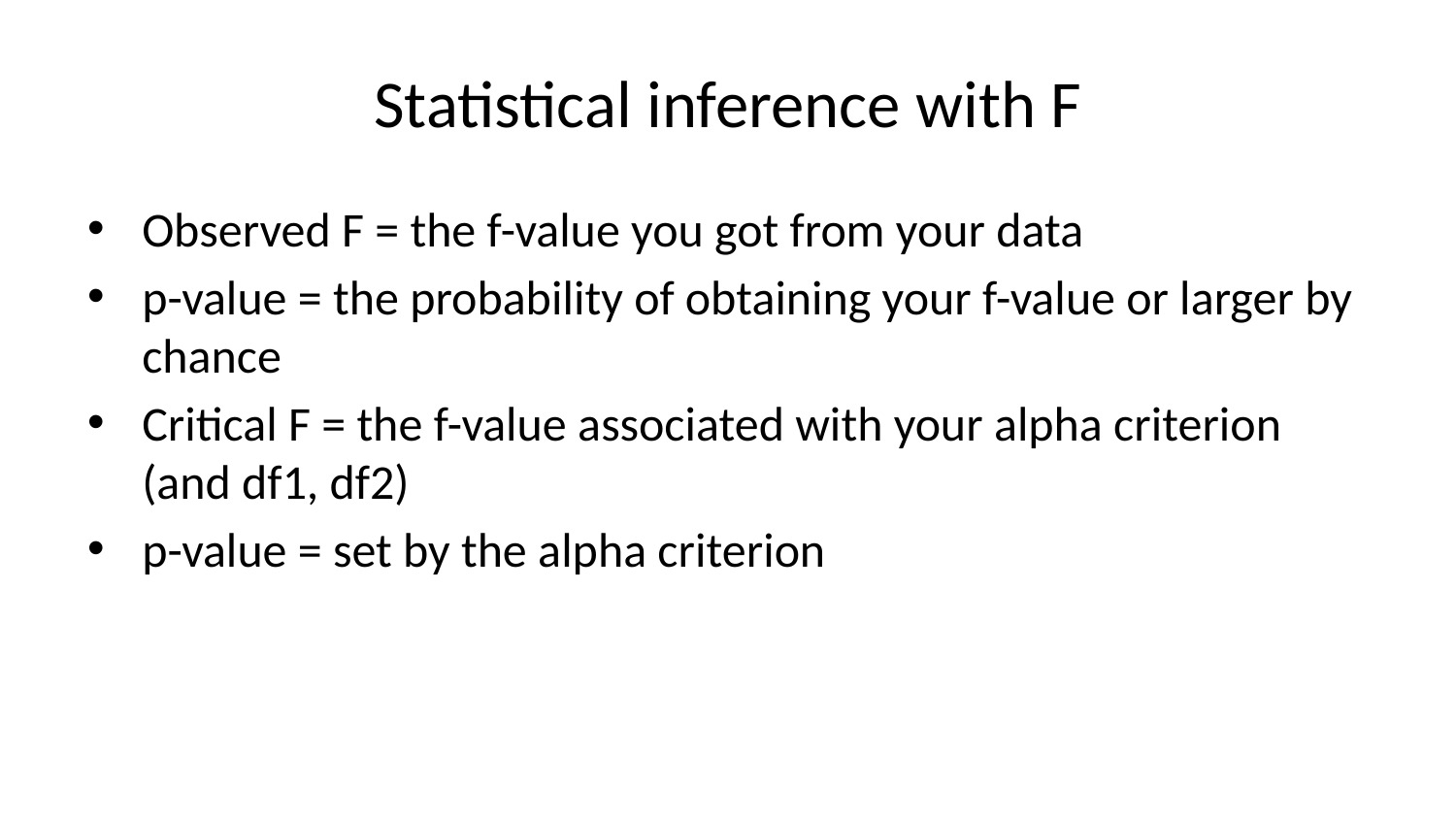

# Statistical inference with F
Observed F = the f-value you got from your data
p-value = the probability of obtaining your f-value or larger by chance
Critical F = the f-value associated with your alpha criterion (and df1, df2)
p-value = set by the alpha criterion